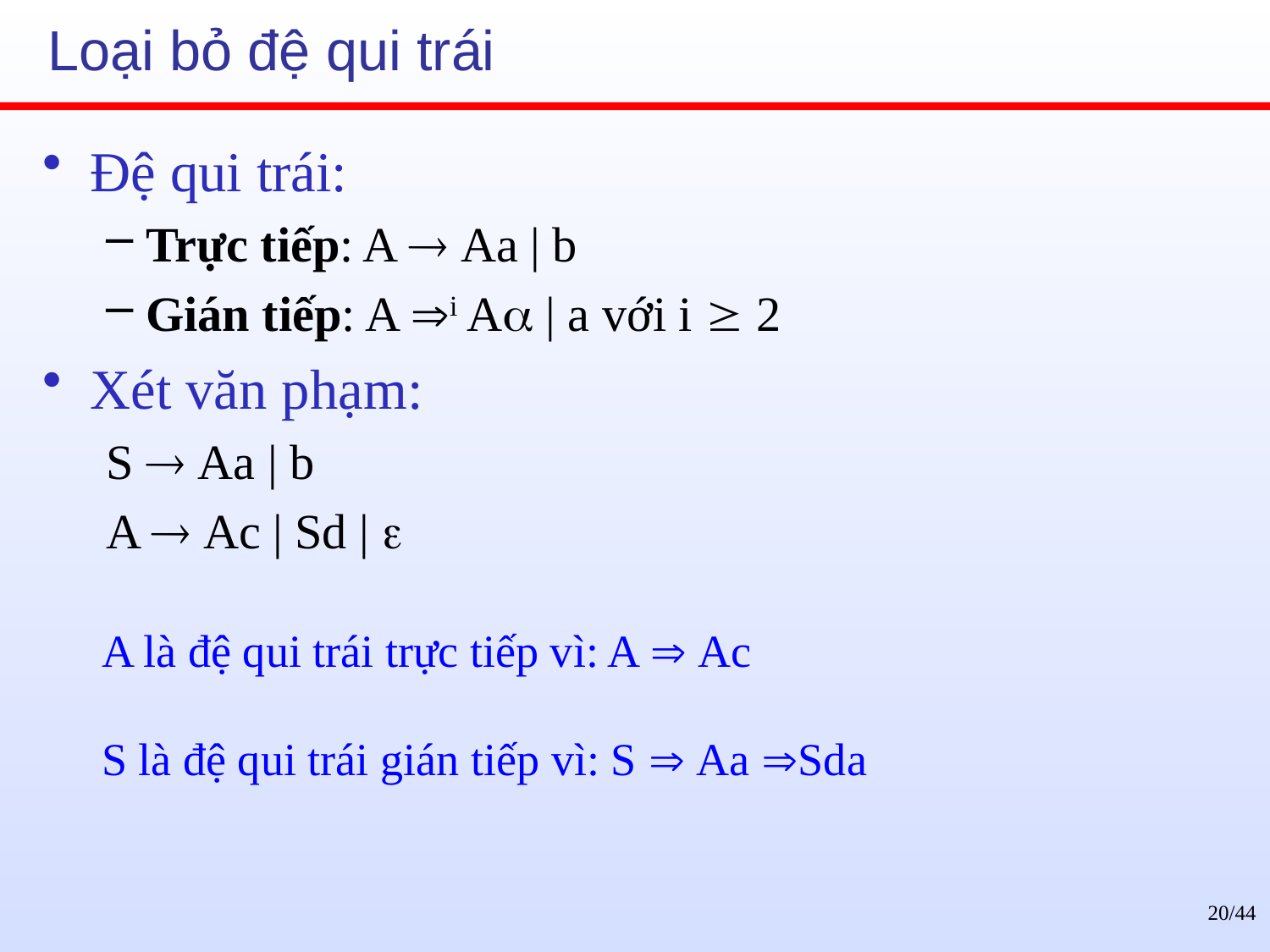

# Loại bỏ đệ qui trái
Đệ qui trái:
Trực tiếp: A → Aa | b
Gián tiếp: A ⇒i Aα | a với i ≥ 2
Xét văn phạm:
S → Aa | b
A → Ac | Sd | ε

A là đệ qui trái trực tiếp vì: A ⇒ Ac
S là đệ qui trái gián tiếp vì: S ⇒ Aa ⇒Sda